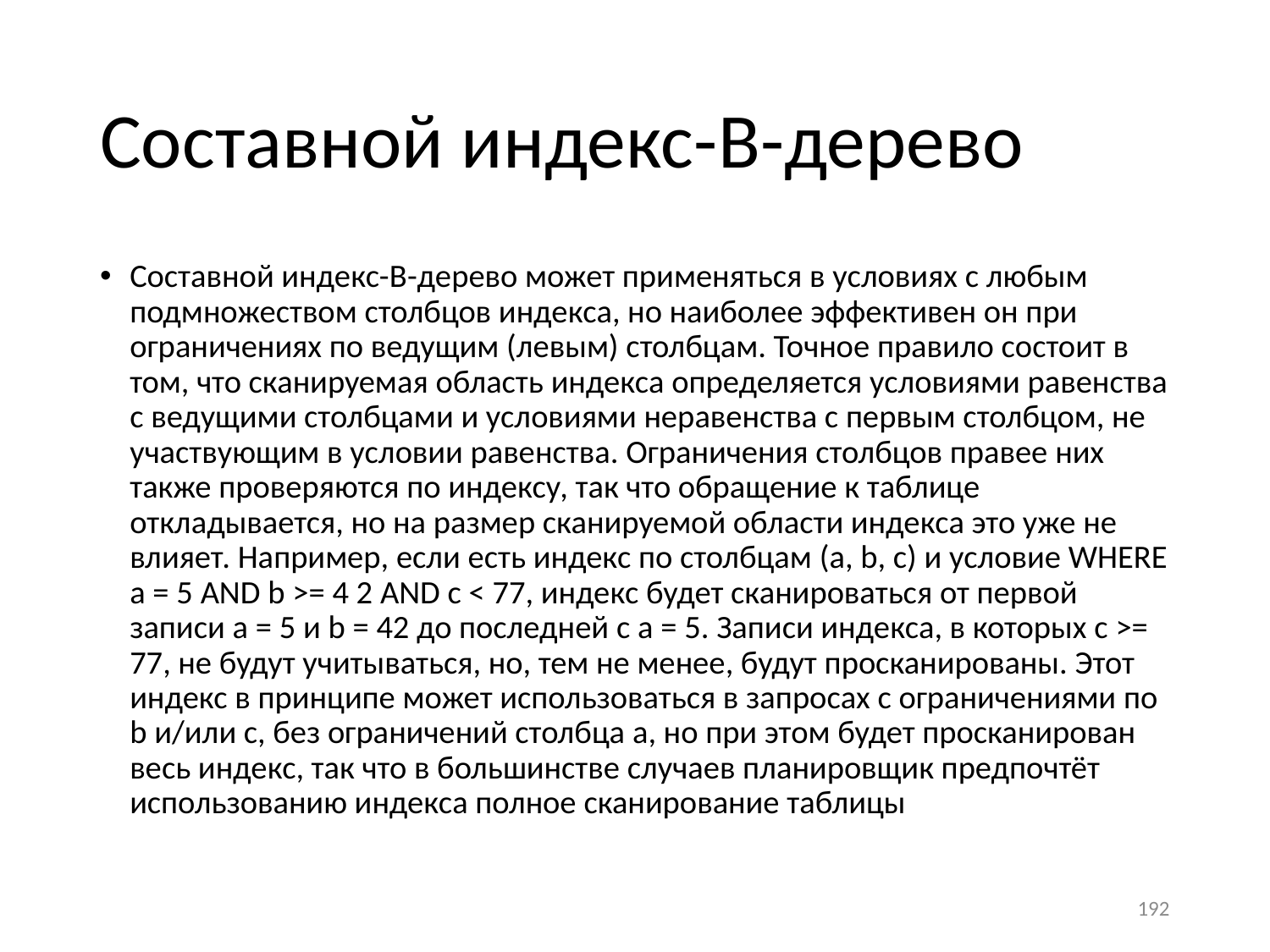

# Составной индекс-B-дерево
Составной индекс-B-дерево может применяться в условиях с любым подмножеством столбцов индекса, но наиболее эффективен он при ограничениях по ведущим (левым) столбцам. Точное правило состоит в том, что сканируемая область индекса определяется условиями равенства с ведущими столбцами и условиями неравенства с первым столбцом, не участвующим в условии равенства. Ограничения столбцов правее них также проверяются по индексу, так что обращение к таблице откладывается, но на размер сканируемой области индекса это уже не влияет. Например, если есть индекс по столбцам (a, b, c) и условие where a = 5 and b >= 4 2 and c < 77, индекс будет сканироваться от первой записи a = 5 и b = 42 до последней с a = 5. Записи индекса, в которых c >= 77, не будут учитываться, но, тем не менее, будут просканированы. Этот индекс в принципе может использоваться в запросах с ограничениями по b и/или c, без ограничений столбца a, но при этом будет просканирован весь индекс, так что в большинстве случаев планировщик предпочтёт использованию индекса полное сканирование таблицы
192